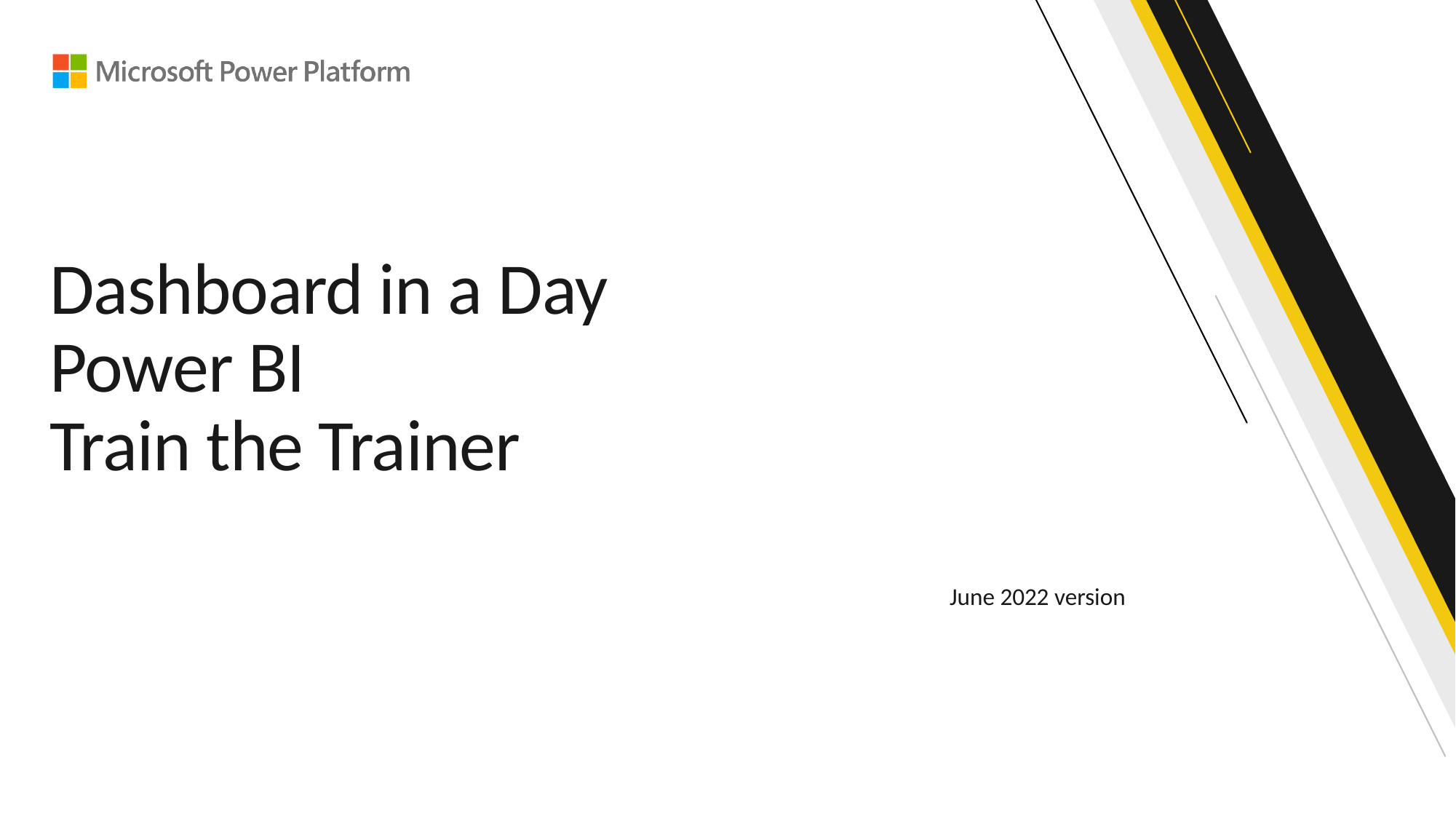

Dashboard in a Day
Power BI
Train the Trainer
June 2022 version